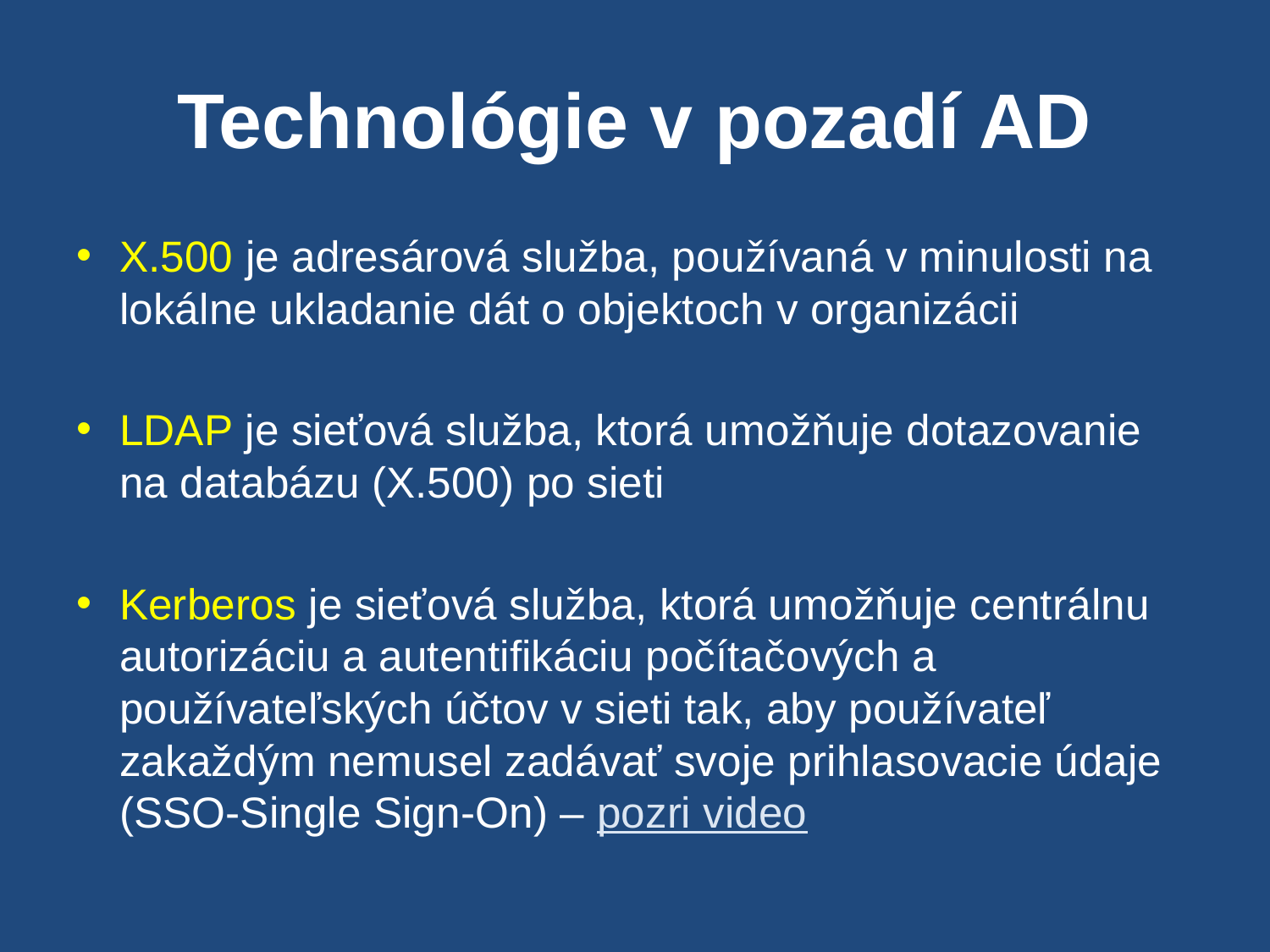

# Technológie v pozadí AD
X.500 je adresárová služba, používaná v minulosti na lokálne ukladanie dát o objektoch v organizácii

LDAP je sieťová služba, ktorá umožňuje dotazovanie na databázu (X.500) po sieti

Kerberos je sieťová služba, ktorá umožňuje centrálnu autorizáciu a autentifikáciu počítačových a používateľských účtov v sieti tak, aby používateľ zakaždým nemusel zadávať svoje prihlasovacie údaje (SSO-Single Sign-On) – pozri video